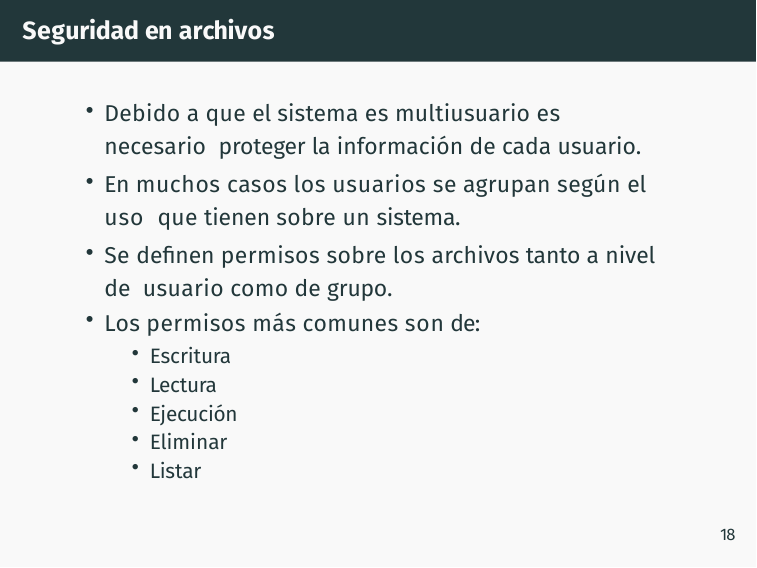

# Seguridad en archivos
Debido a que el sistema es multiusuario es necesario  proteger la información de cada usuario.
En muchos casos los usuarios se agrupan según el uso  que tienen sobre un sistema.
Se definen permisos sobre los archivos tanto a nivel de  usuario como de grupo.
Los permisos más comunes son de:
Escritura
Lectura
Ejecución
Eliminar
Listar
18